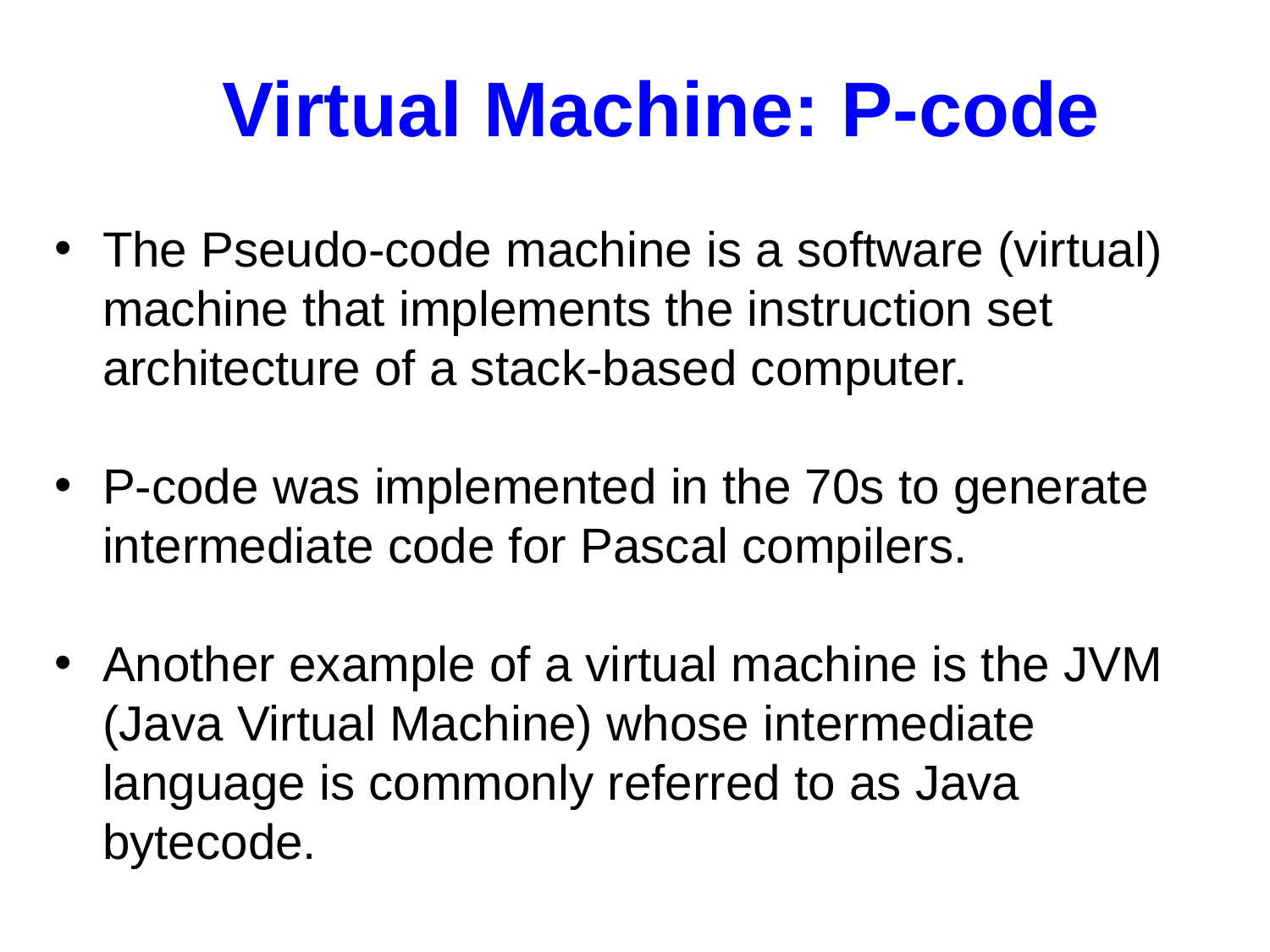

Virtual Machine: P-code
#
The Pseudo-code machine is a software (virtual) machine that implements the instruction set architecture of a stack-based computer.

P-code was implemented in the 70s to generate intermediate code for Pascal compilers.

Another example of a virtual machine is the JVM (Java Virtual Machine) whose intermediate language is commonly referred to as Java bytecode.